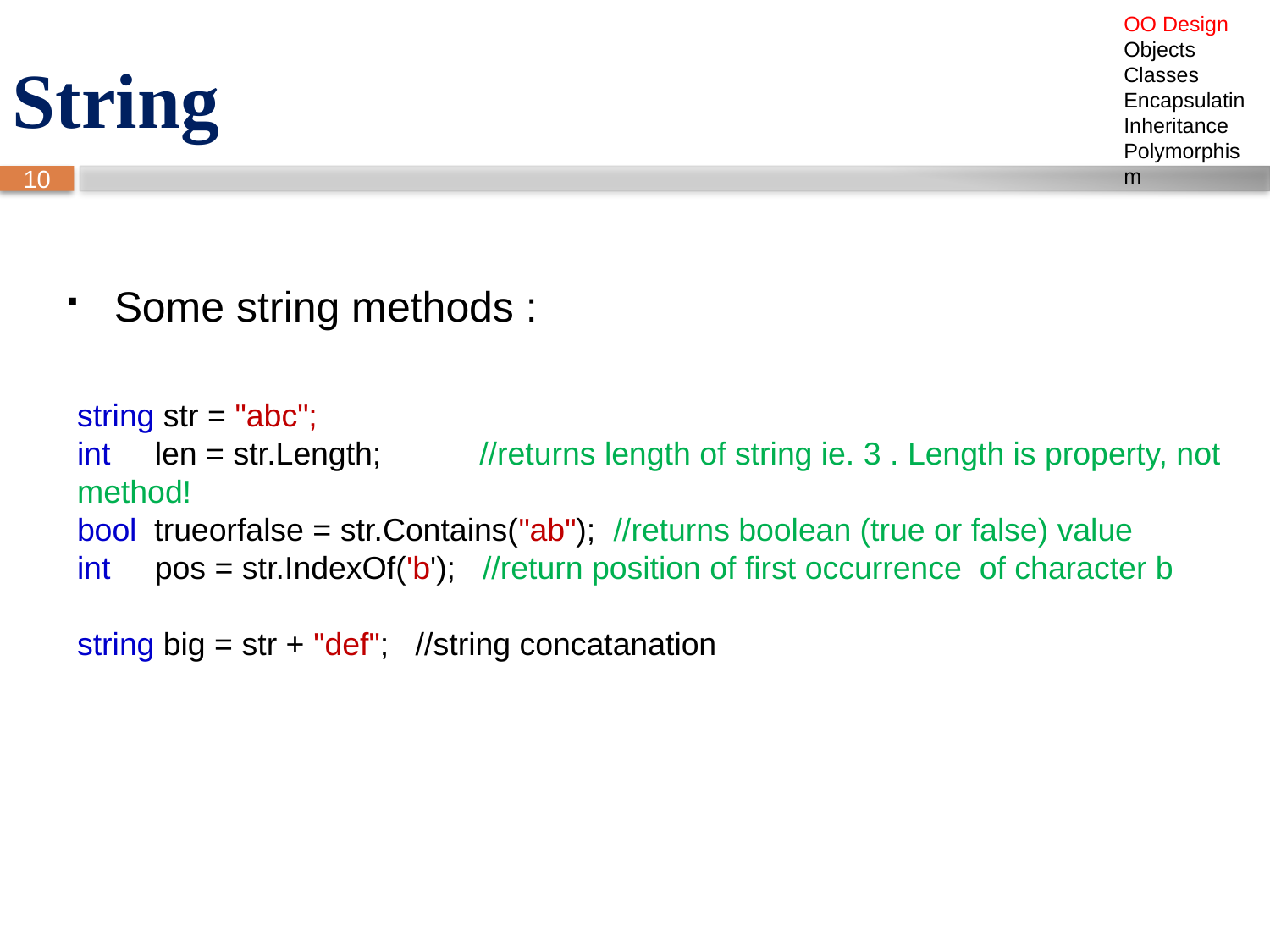

OO Design
Objects
Classes
Encapsulatin
Inheritance
Polymorphism
# String

Some string methods :

string str = "abc";
int     len = str.Length;           //returns length of string ie. 3 . Length is property, not method!
bool  trueorfalse = str.Contains("ab");  //returns boolean (true or false) value
int     pos = str.IndexOf('b');   //return position of first occurrence  of character b

string big = str + "def";   //string concatanation